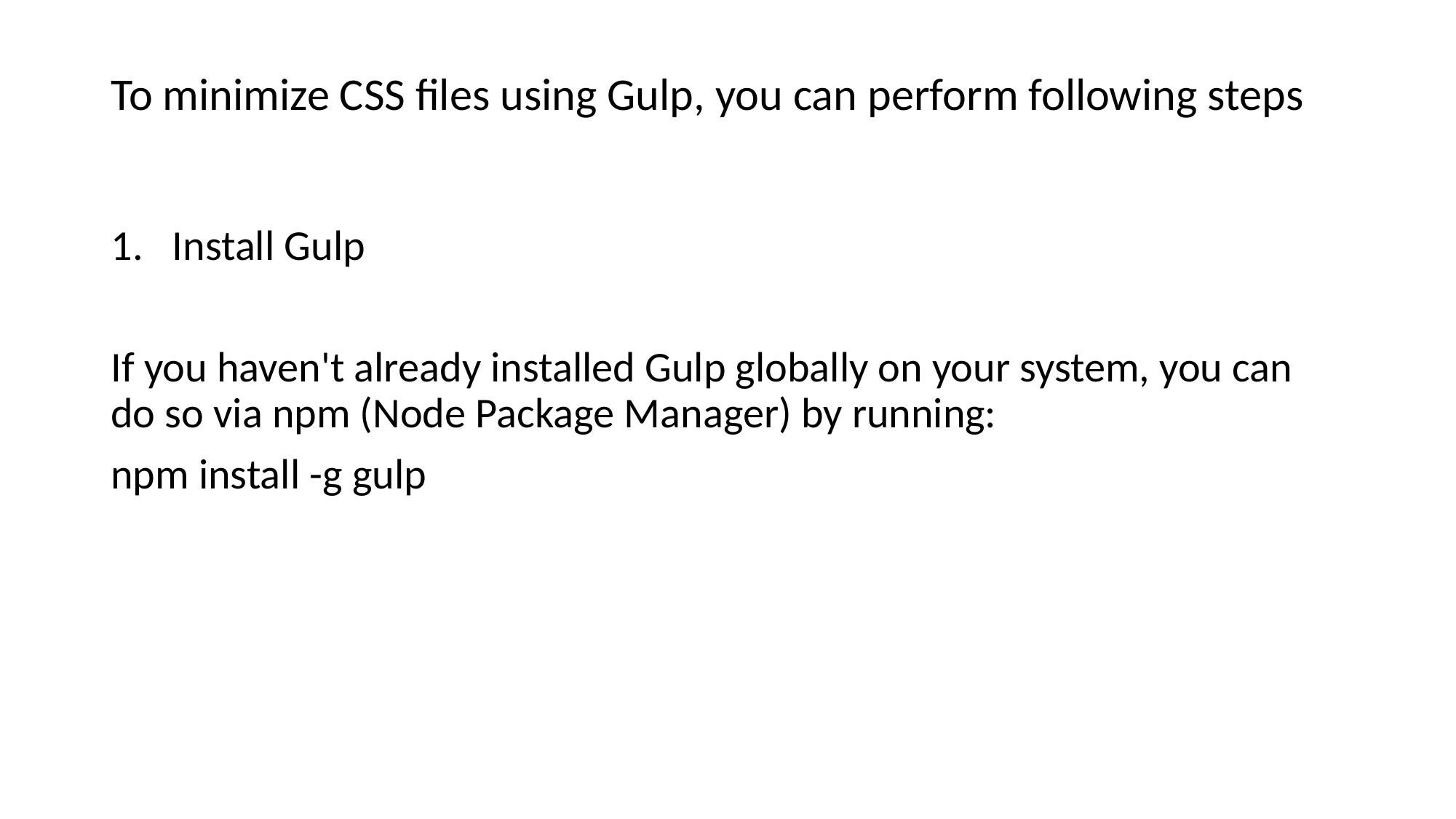

# To minimize CSS files using Gulp, you can perform following steps
Install Gulp

If you haven't already installed Gulp globally on your system, you can do so via npm (Node Package Manager) by running:
npm install -g gulp